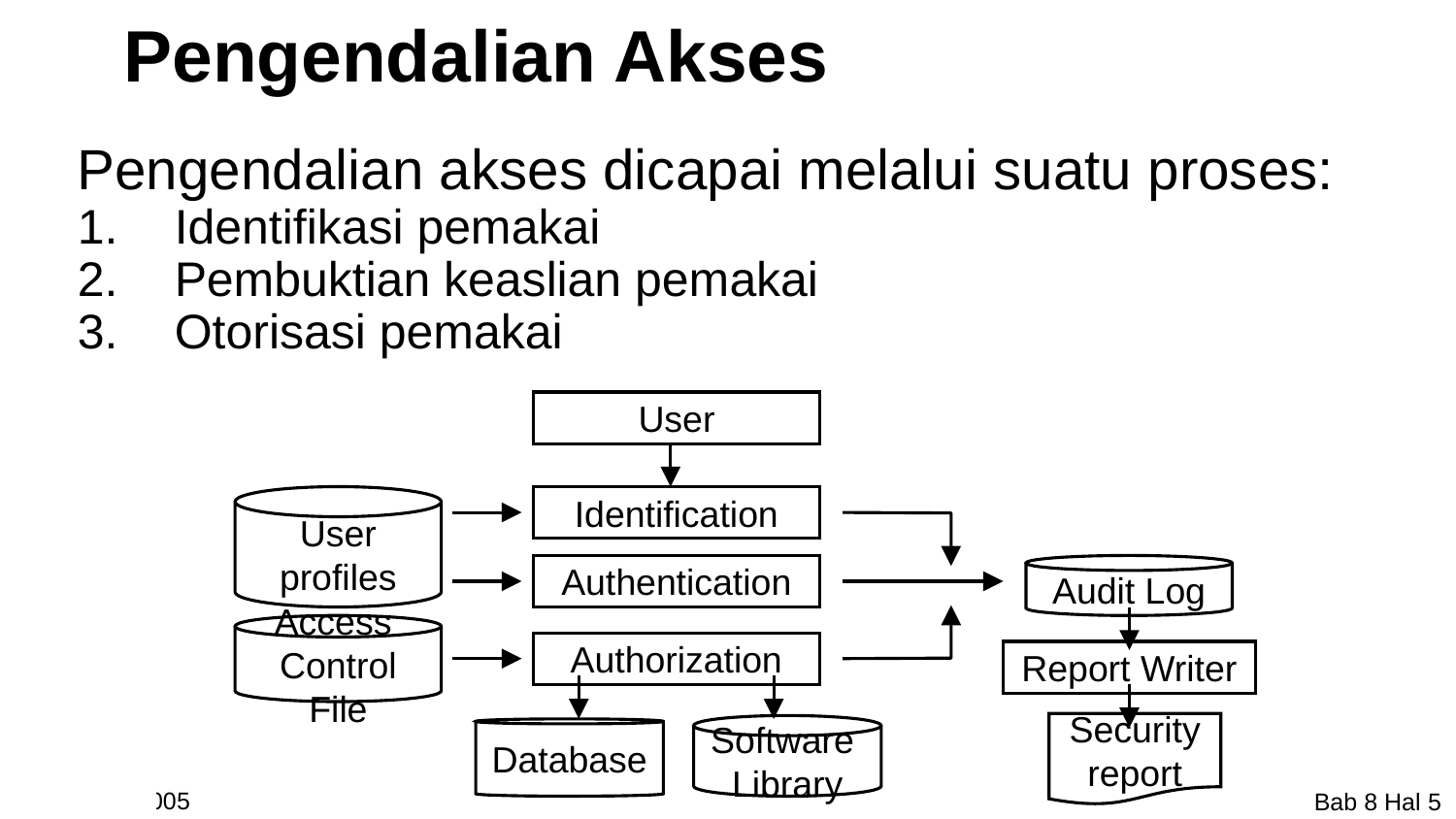

# Pengendalian Akses
Pengendalian akses dicapai melalui suatu proses:
Identifikasi pemakai
Pembuktian keaslian pemakai
Otorisasi pemakai
User
User
profiles
Identification

Authentication
Audit Log

Access
Control File
Authorization
Report Writer
Security
report
Software
Library
Database